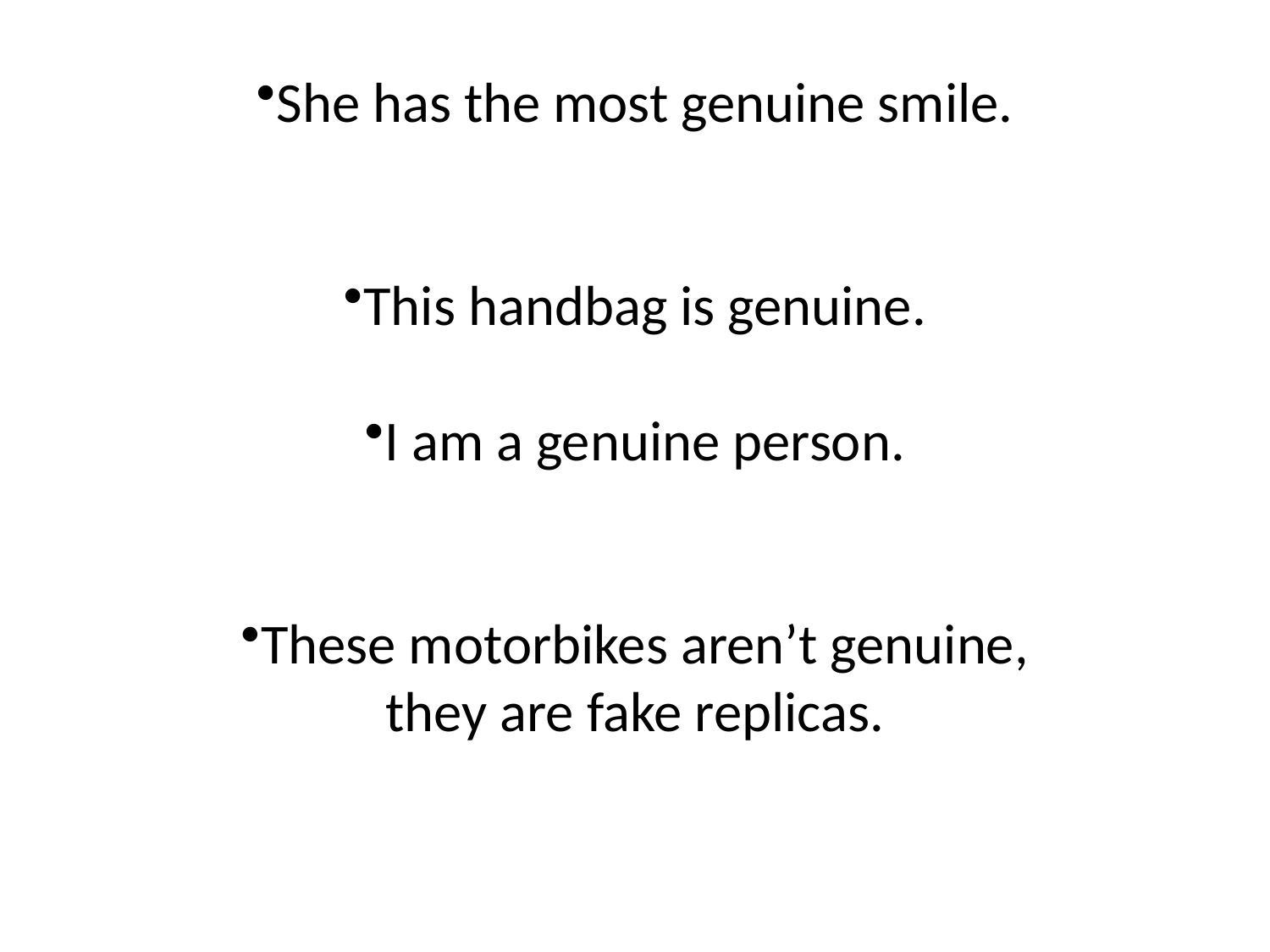

She has the most genuine smile.

This handbag is genuine.

I am a genuine person.

These motorbikes aren’t genuine, they are fake replicas.